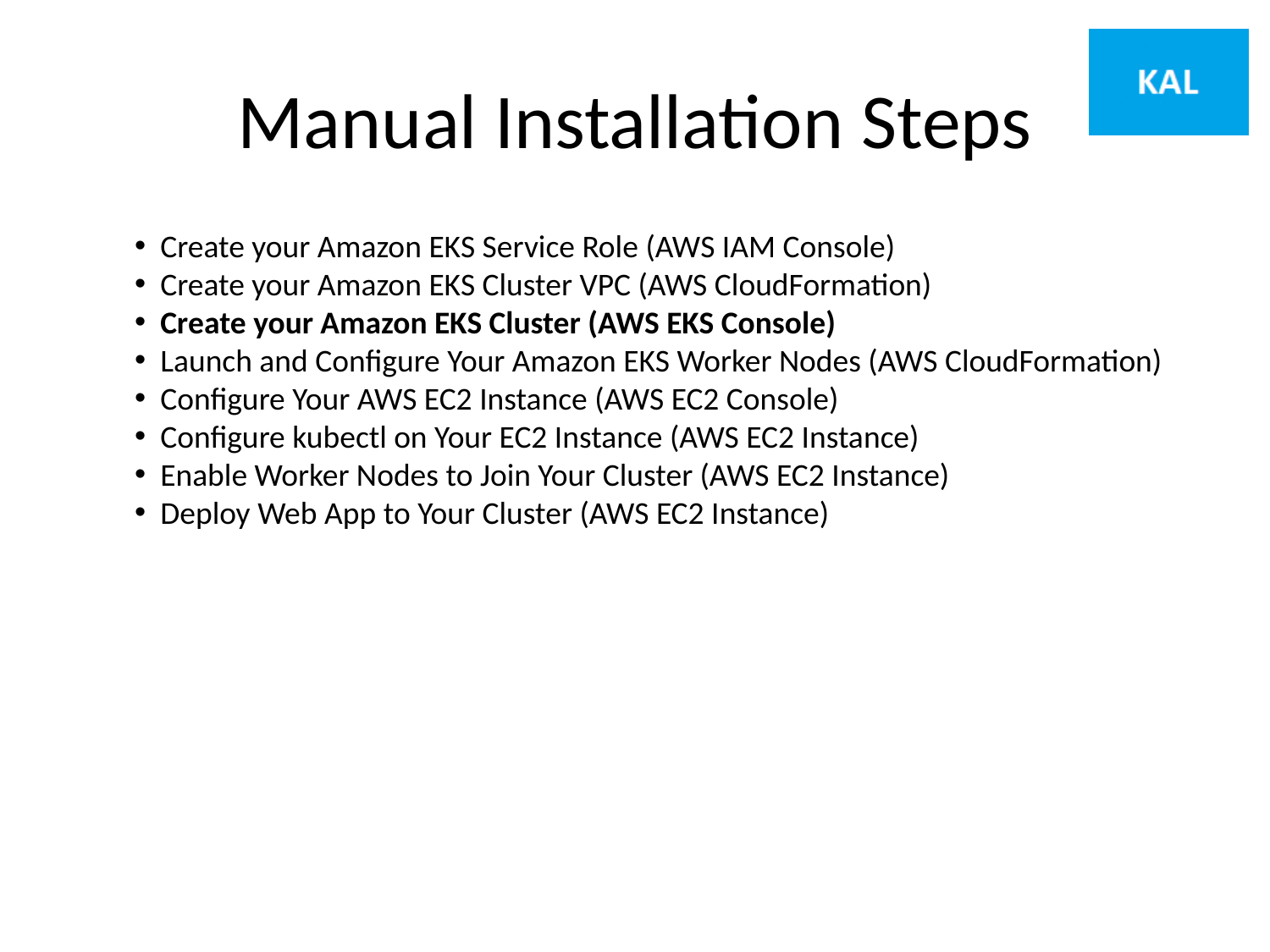

# Manual Installation Steps
  Create your Amazon EKS Service Role (AWS IAM Console)
  Create your Amazon EKS Cluster VPC (AWS CloudFormation)
  Create your Amazon EKS Cluster (AWS EKS Console)
  Launch and Configure Your Amazon EKS Worker Nodes (AWS CloudFormation)
  Configure Your AWS EC2 Instance (AWS EC2 Console)
  Configure kubectl on Your EC2 Instance (AWS EC2 Instance)
  Enable Worker Nodes to Join Your Cluster (AWS EC2 Instance)
  Deploy Web App to Your Cluster (AWS EC2 Instance)